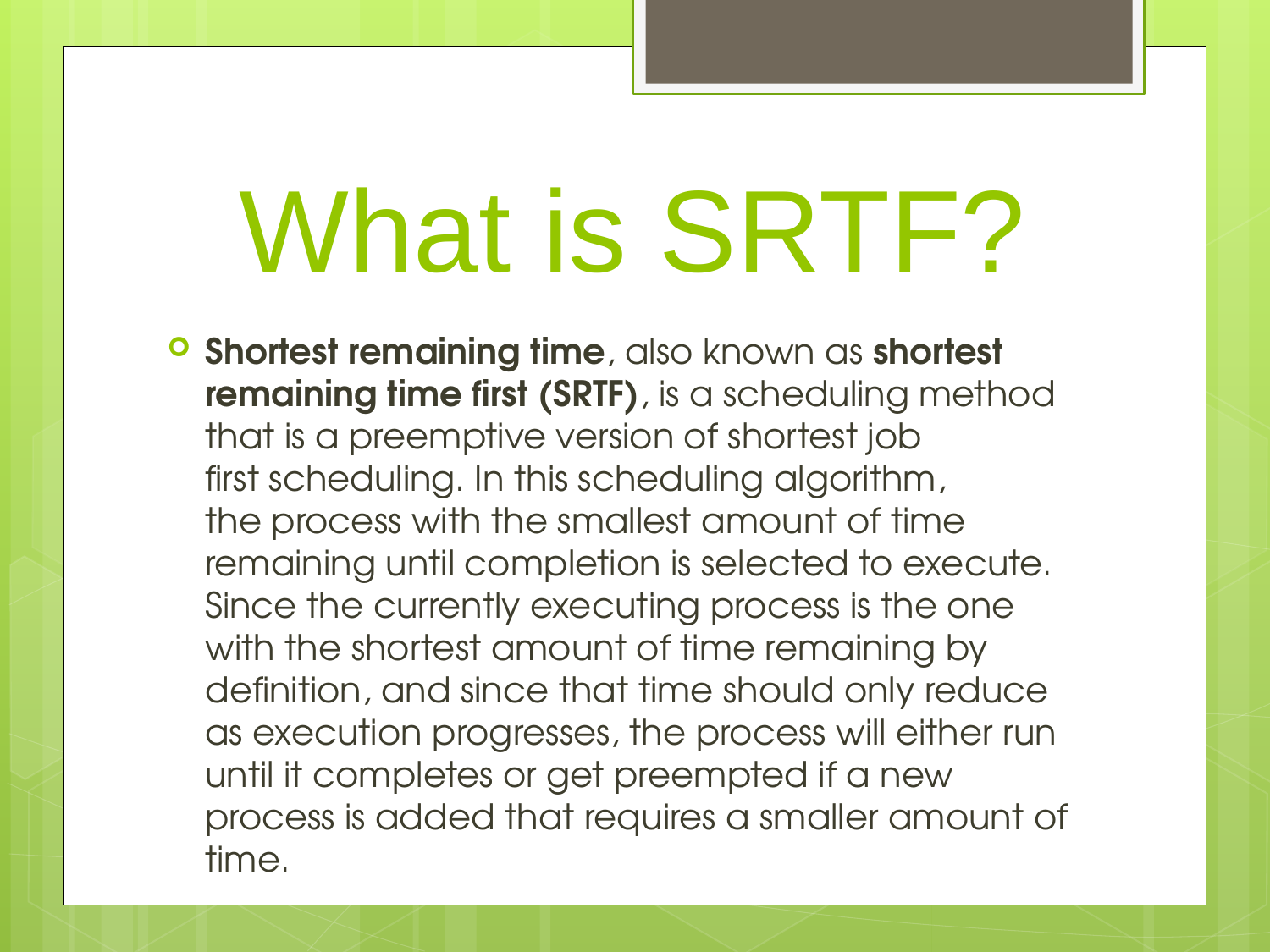

# What is SRTF?
Shortest remaining time, also known as shortest remaining time first (SRTF), is a scheduling method that is a preemptive version of shortest job first scheduling. In this scheduling algorithm, the process with the smallest amount of time remaining until completion is selected to execute. Since the currently executing process is the one with the shortest amount of time remaining by definition, and since that time should only reduce as execution progresses, the process will either run until it completes or get preempted if a new process is added that requires a smaller amount of time.